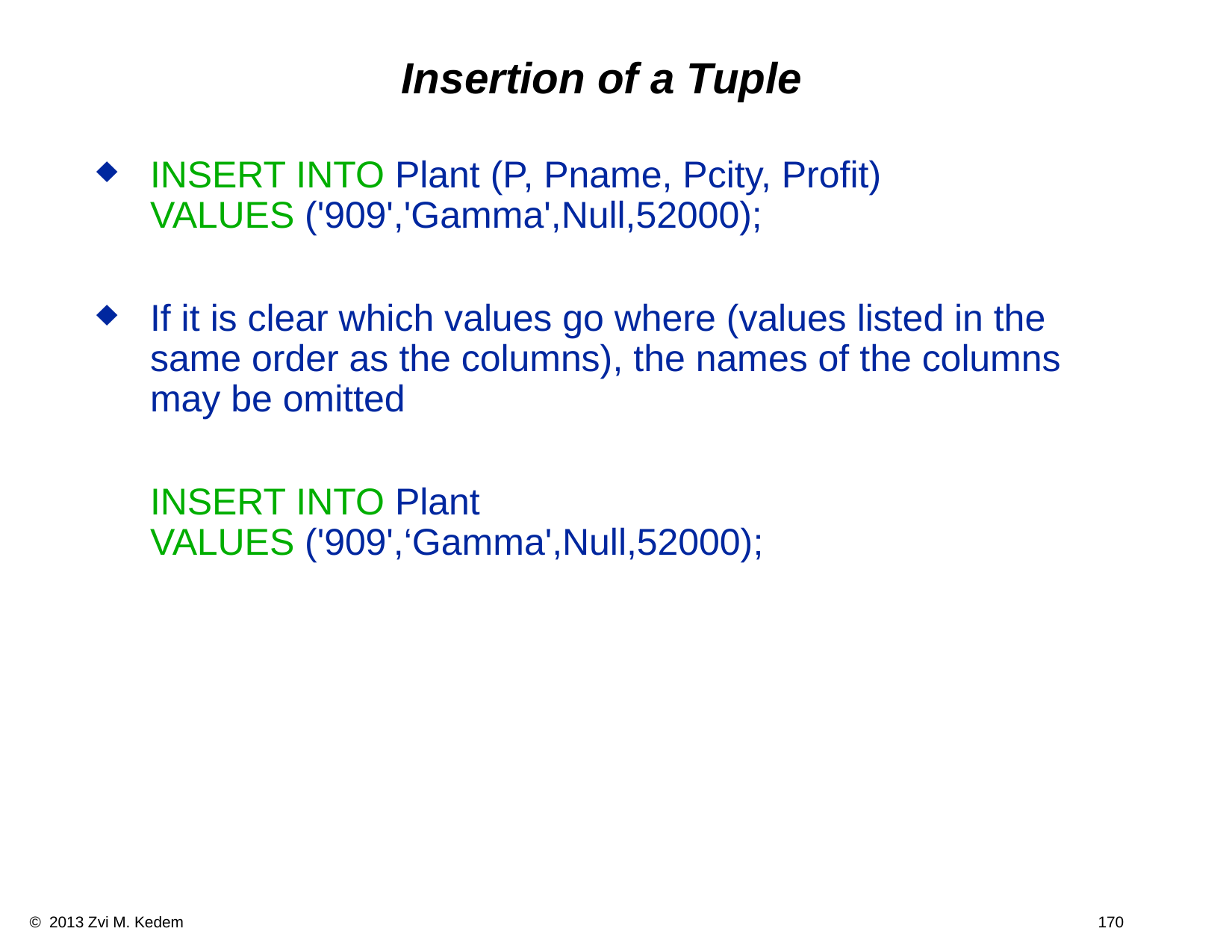

# Insertion of a Tuple
INSERT INTO Plant (P, Pname, Pcity, Profit)
VALUES ('909','Gamma',Null,52000);

If it is clear which values go where (values listed in the same order as the columns), the names of the columns may be omitted

	INSERT INTO Plant
VALUES ('909',‘Gamma',Null,52000);